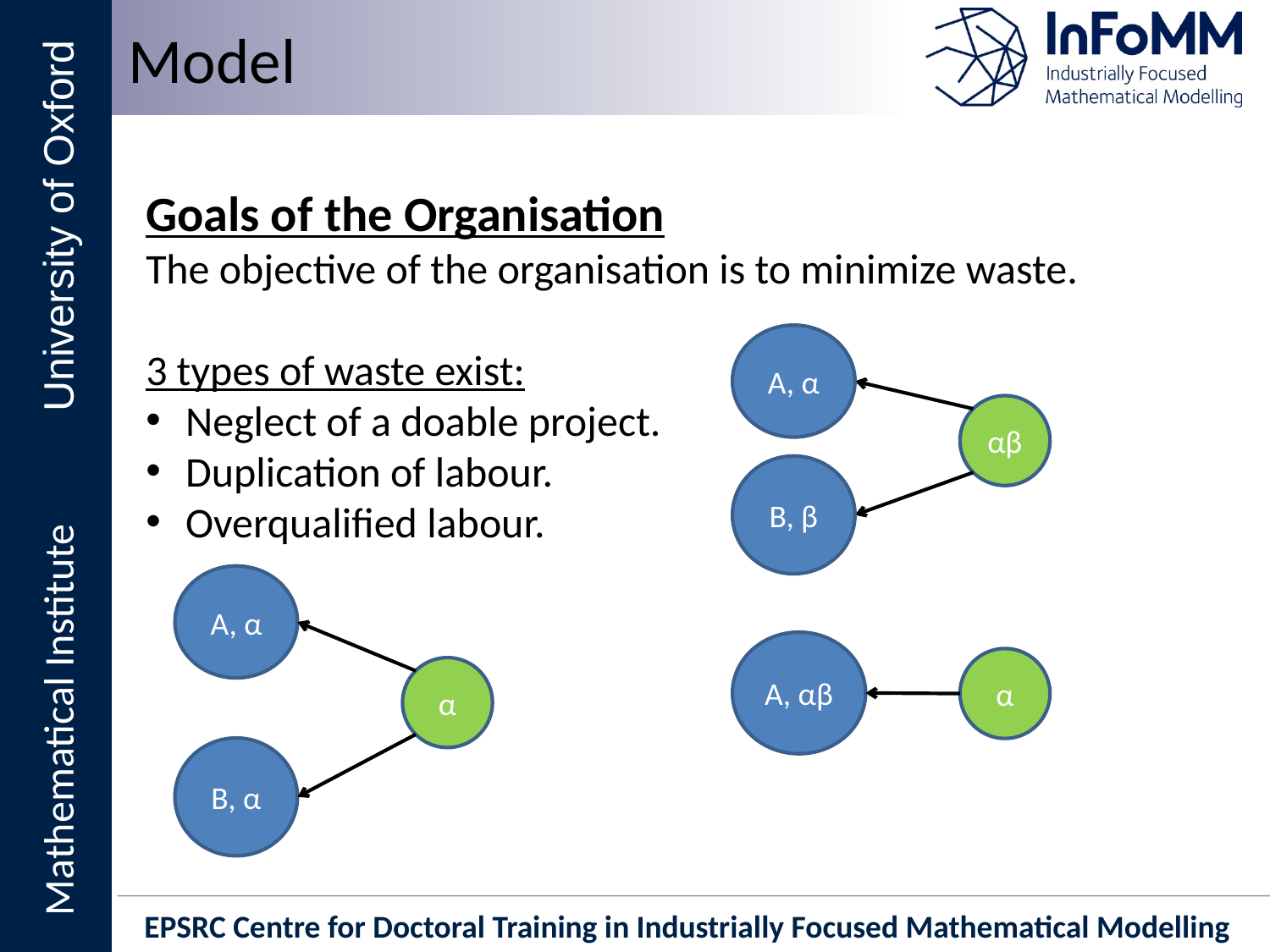

Model
Goals of the Organisation
The objective of the organisation is to minimize waste.

3 types of waste exist:
Neglect of a doable project.
Duplication of labour.
Overqualified labour.

A, α
αβ
B, β
A, α
A, αβ
α
α
B, α